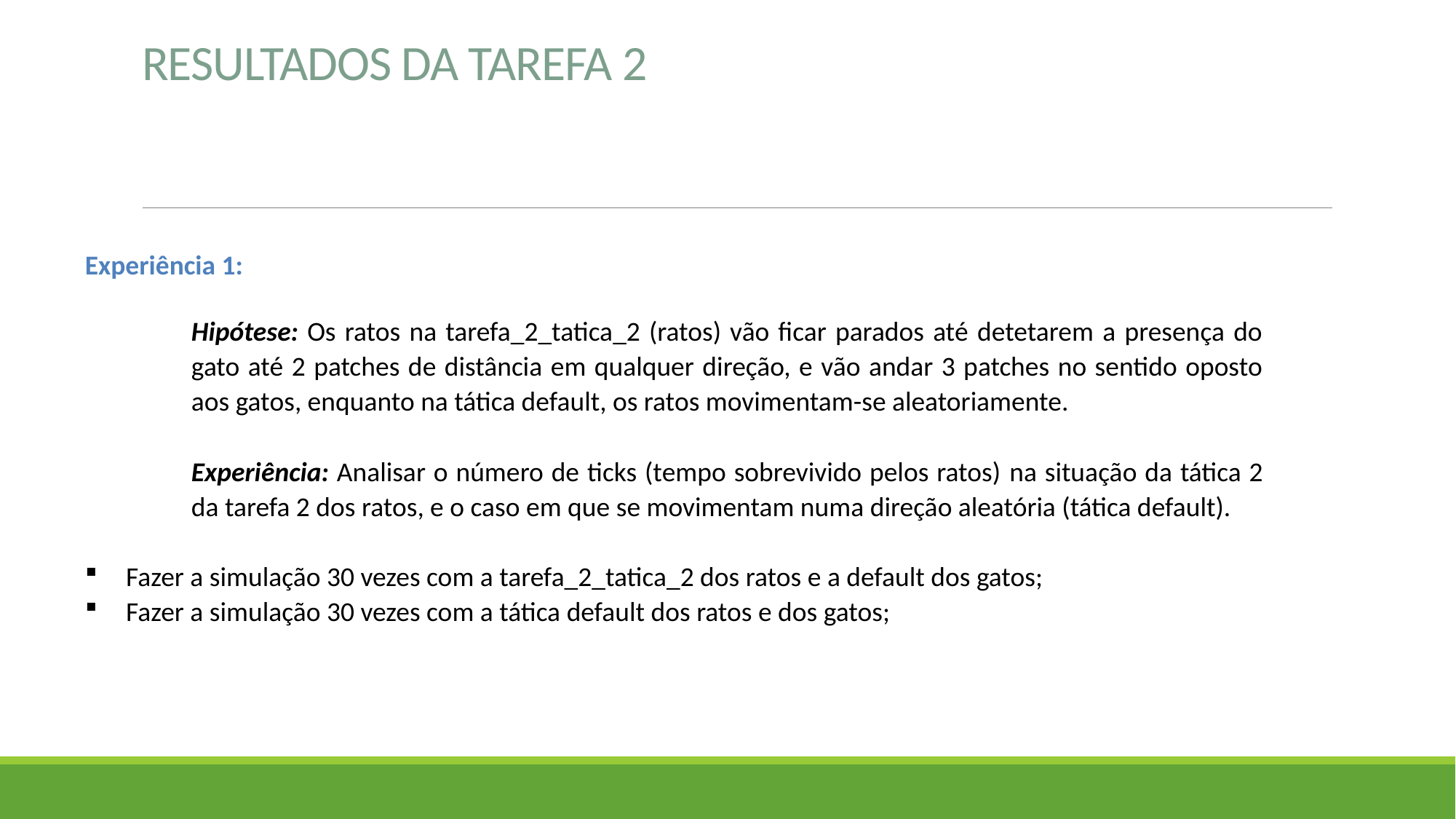

# RESULTADOS DA TAREFA 2

Experiência 1:

Hipótese: Os ratos na tarefa_2_tatica_2 (ratos) vão ficar parados até detetarem a presença do gato até 2 patches de distância em qualquer direção, e vão andar 3 patches no sentido oposto aos gatos, enquanto na tática default, os ratos movimentam-se aleatoriamente.

Experiência: Analisar o número de ticks (tempo sobrevivido pelos ratos) na situação da tática 2 da tarefa 2 dos ratos, e o caso em que se movimentam numa direção aleatória (tática default).

Fazer a simulação 30 vezes com a tarefa_2_tatica_2 dos ratos e a default dos gatos;
Fazer a simulação 30 vezes com a tática default dos ratos e dos gatos;